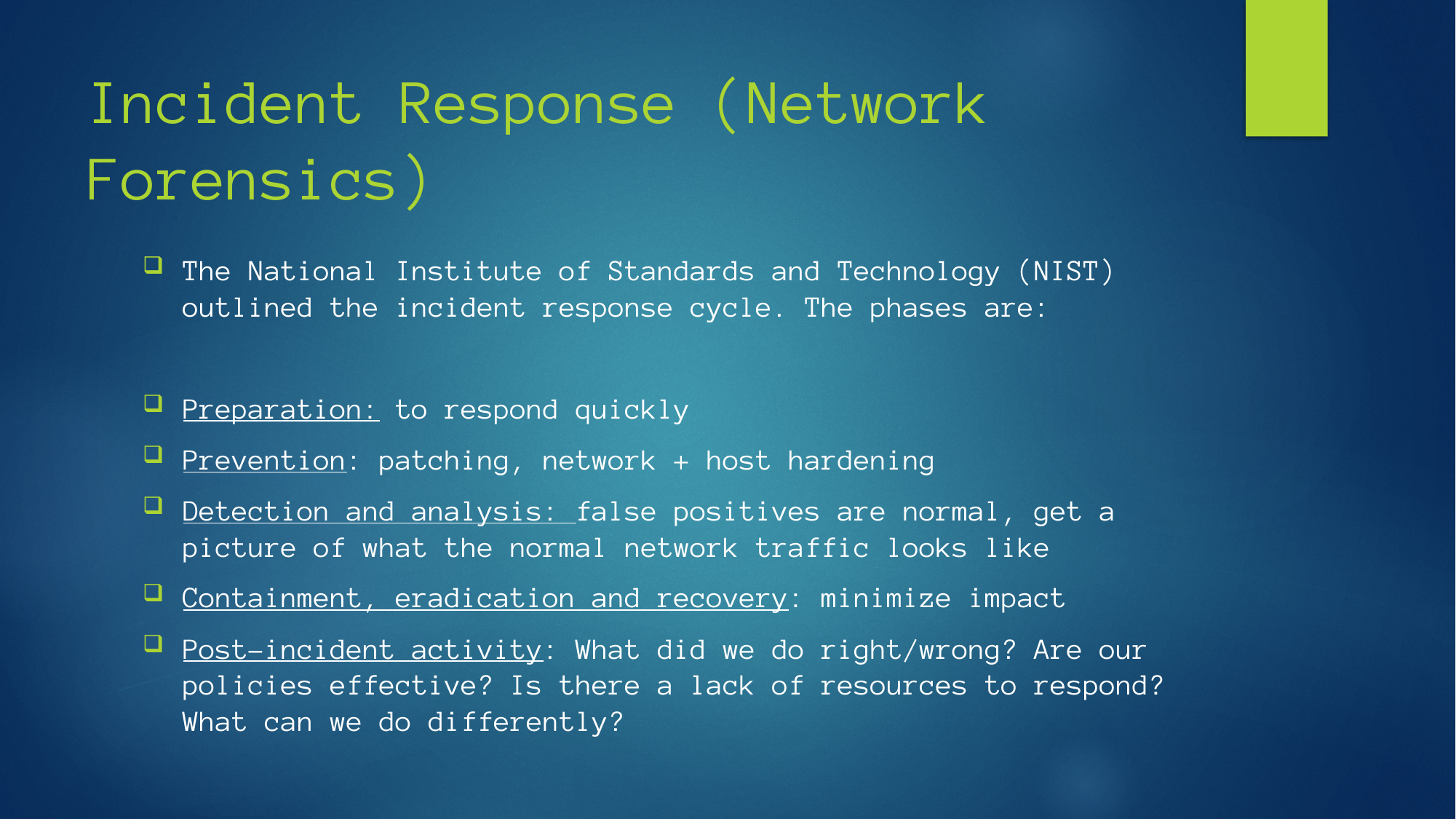

# Incident Response (Network Forensics)
The National Institute of Standards and Technology (NIST) outlined the incident response cycle. The phases are:

Preparation: to respond quickly
Prevention: patching, network + host hardening
Detection and analysis: false positives are normal, get a picture of what the normal network traffic looks like
Containment, eradication and recovery: minimize impact
Post-incident activity: What did we do right/wrong? Are our policies effective? Is there a lack of resources to respond? What can we do differently?